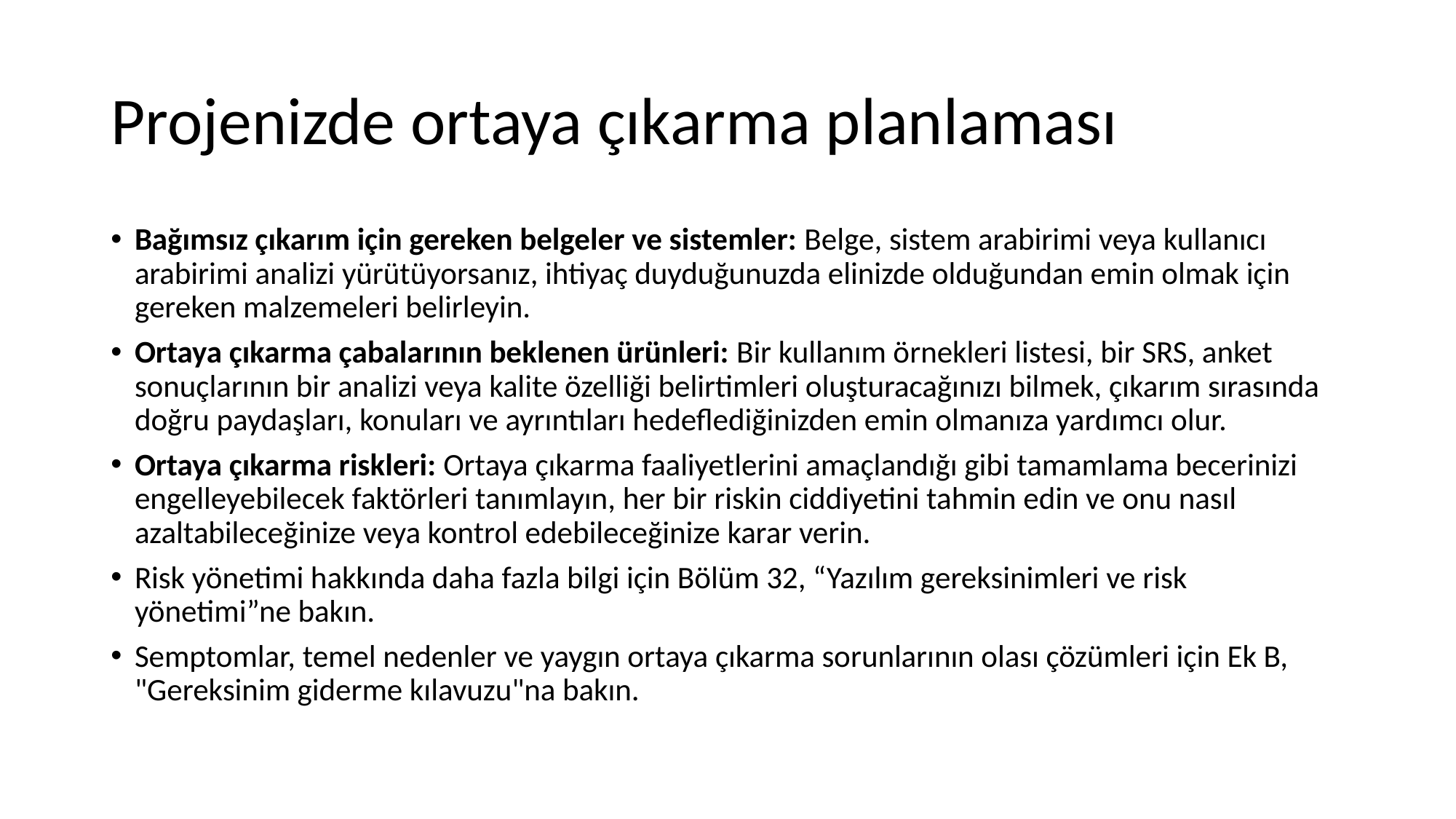

# Projenizde ortaya çıkarma planlaması
Bağımsız çıkarım için gereken belgeler ve sistemler: Belge, sistem arabirimi veya kullanıcı arabirimi analizi yürütüyorsanız, ihtiyaç duyduğunuzda elinizde olduğundan emin olmak için gereken malzemeleri belirleyin.
Ortaya çıkarma çabalarının beklenen ürünleri: Bir kullanım örnekleri listesi, bir SRS, anket sonuçlarının bir analizi veya kalite özelliği belirtimleri oluşturacağınızı bilmek, çıkarım sırasında doğru paydaşları, konuları ve ayrıntıları hedeflediğinizden emin olmanıza yardımcı olur.
Ortaya çıkarma riskleri: Ortaya çıkarma faaliyetlerini amaçlandığı gibi tamamlama becerinizi engelleyebilecek faktörleri tanımlayın, her bir riskin ciddiyetini tahmin edin ve onu nasıl azaltabileceğinize veya kontrol edebileceğinize karar verin.
Risk yönetimi hakkında daha fazla bilgi için Bölüm 32, “Yazılım gereksinimleri ve risk yönetimi”ne bakın.
Semptomlar, temel nedenler ve yaygın ortaya çıkarma sorunlarının olası çözümleri için Ek B, "Gereksinim giderme kılavuzu"na bakın.